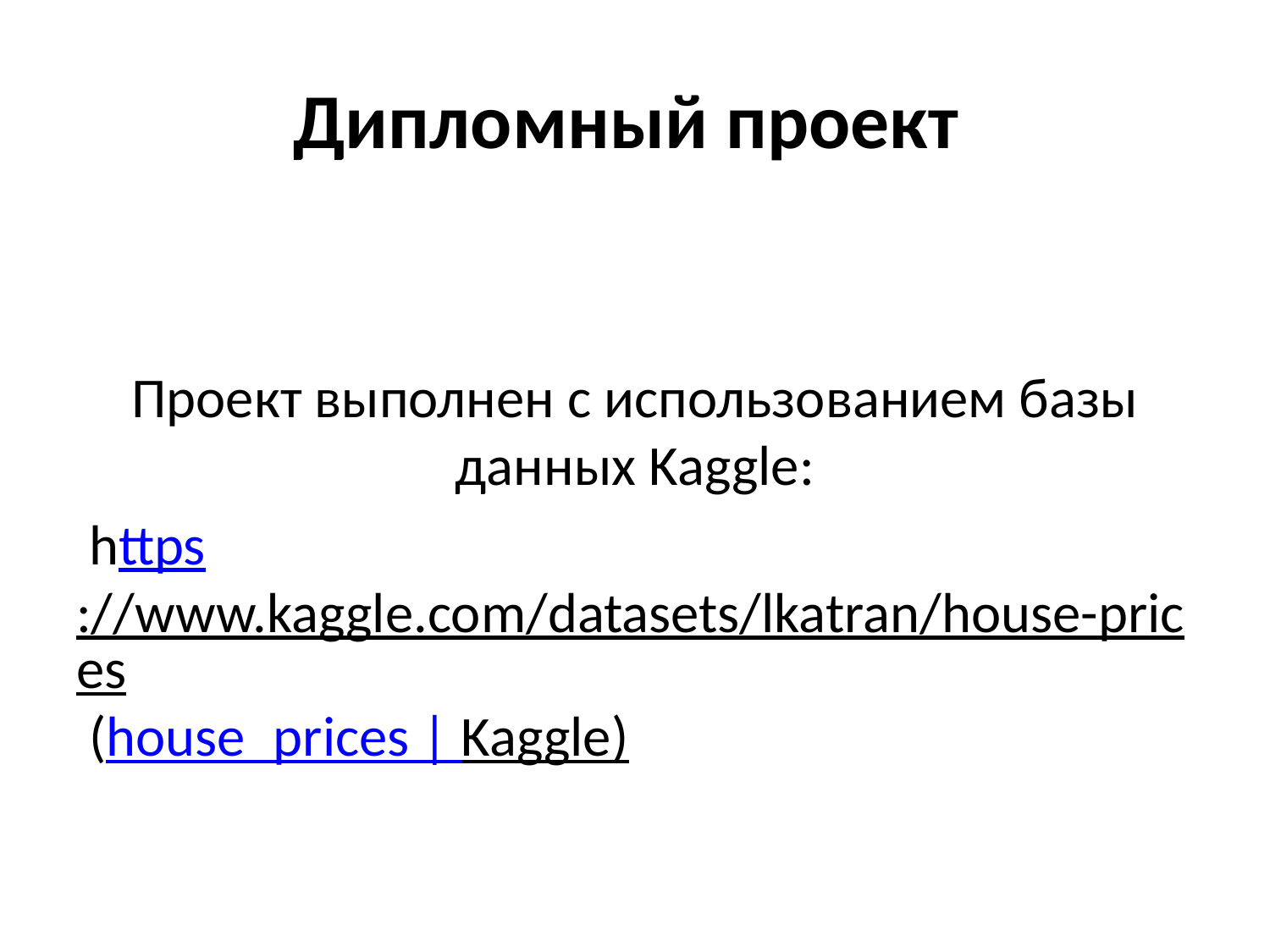

# Дипломный проект

Проект выполнен с использованием базы данных Kaggle:
 https://www.kaggle.com/datasets/lkatran/house-prices (house_prices | Kaggle)